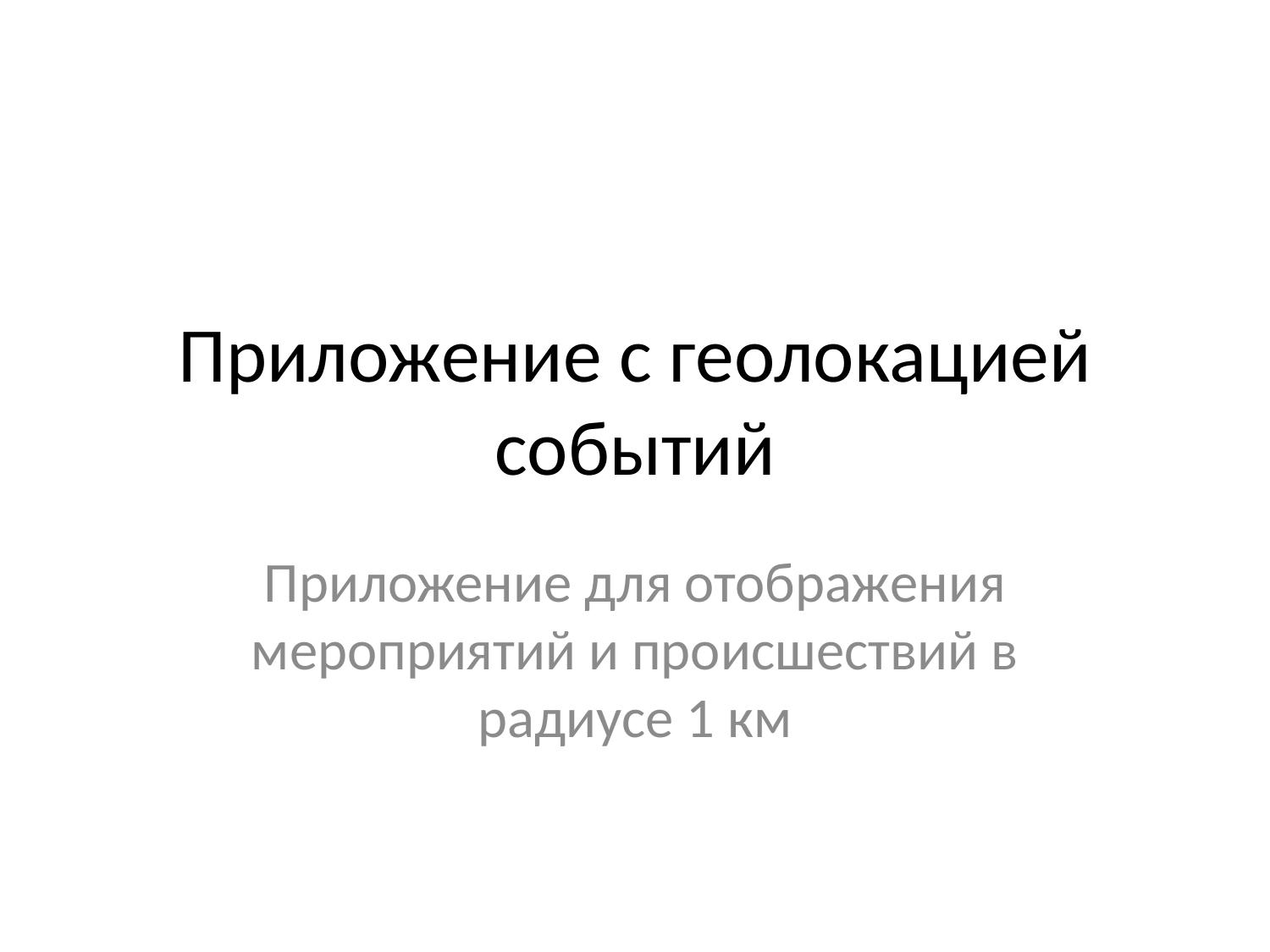

# Приложение с геолокацией событий
Приложение для отображения мероприятий и происшествий в радиусе 1 км